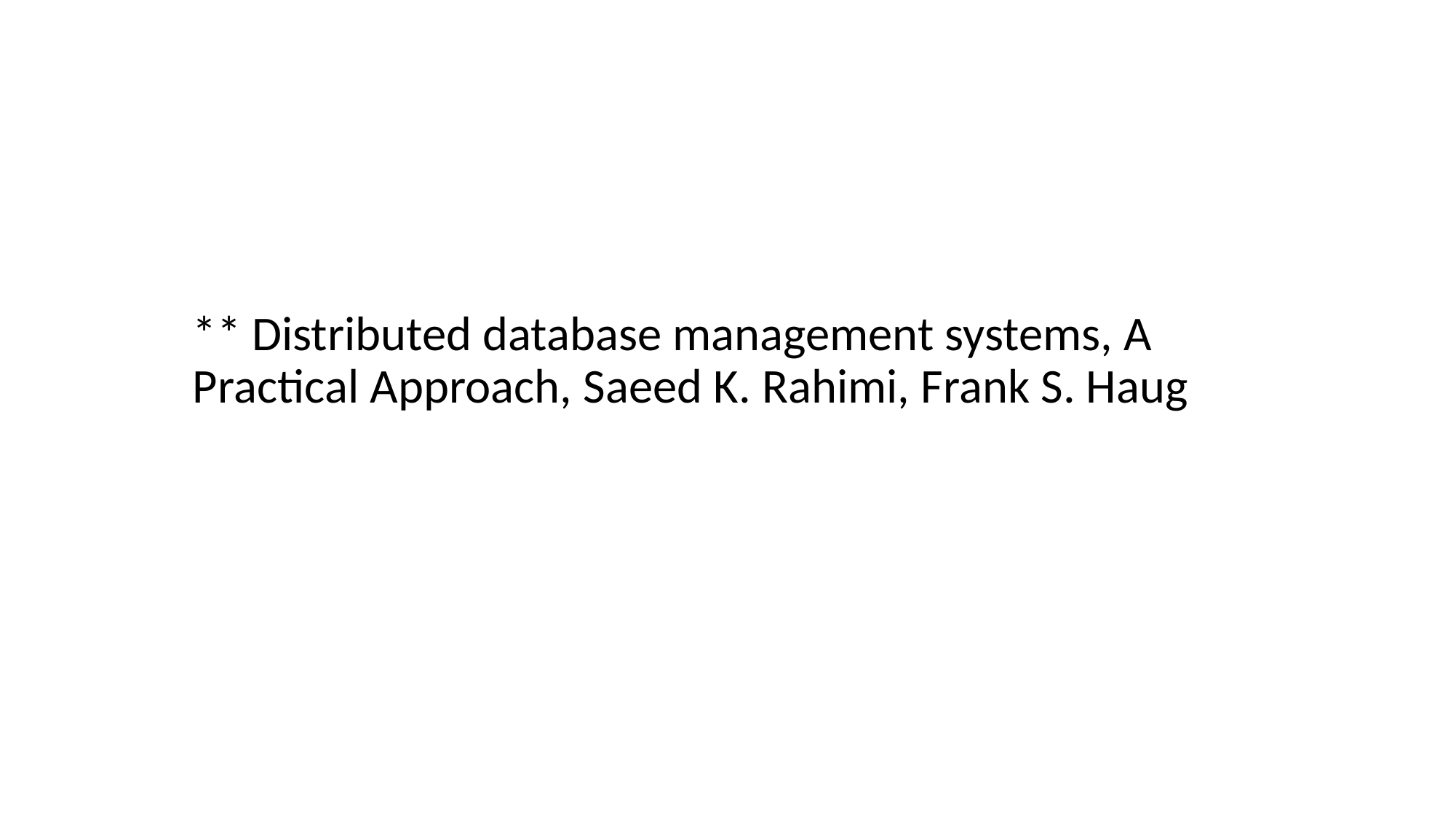

# ** Distributed database management systems, A Practical Approach, Saeed K. Rahimi, Frank S. Haug